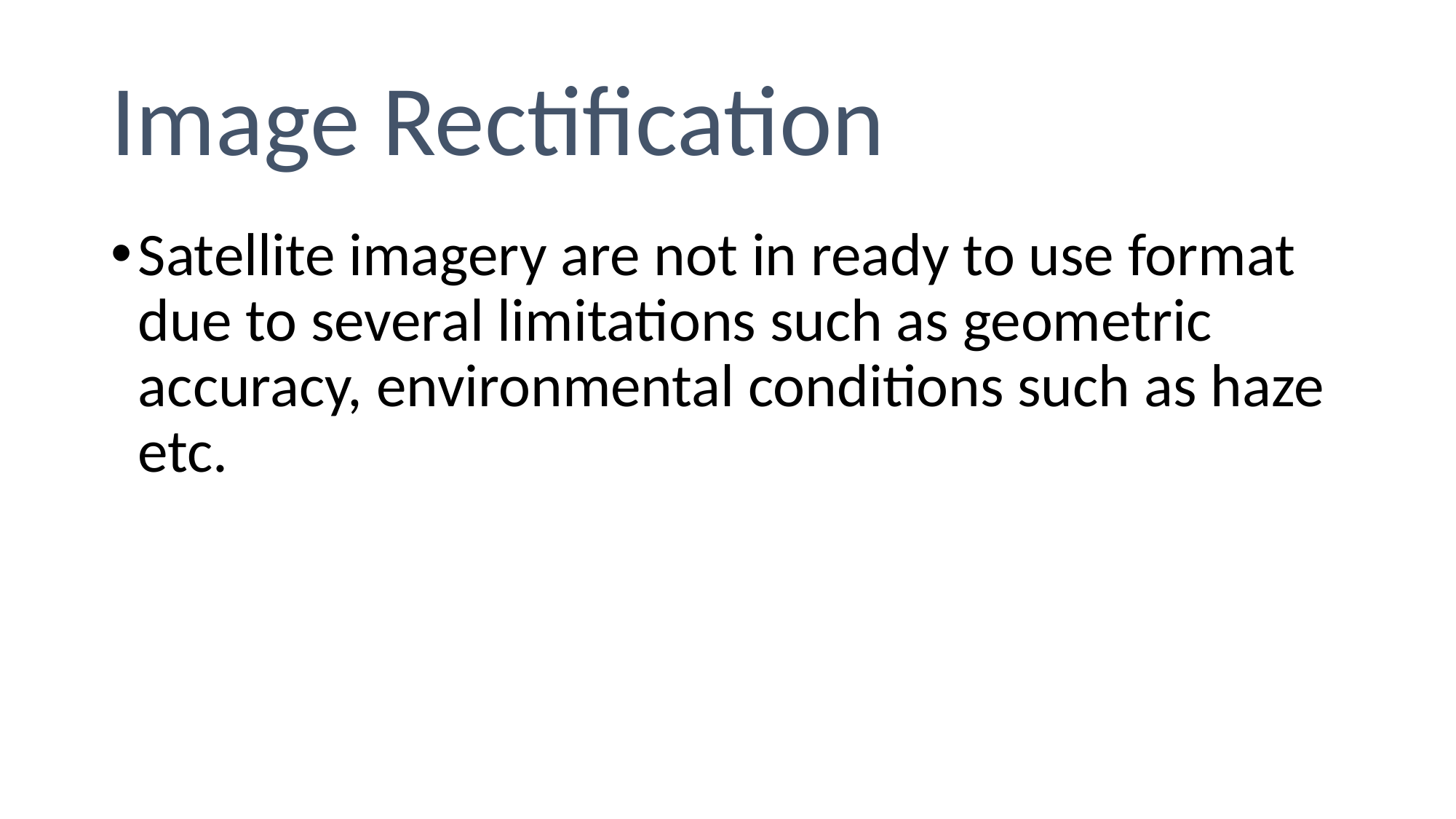

# Image Rectification
Satellite imagery are not in ready to use format due to several limitations such as geometric accuracy, environmental conditions such as haze etc.